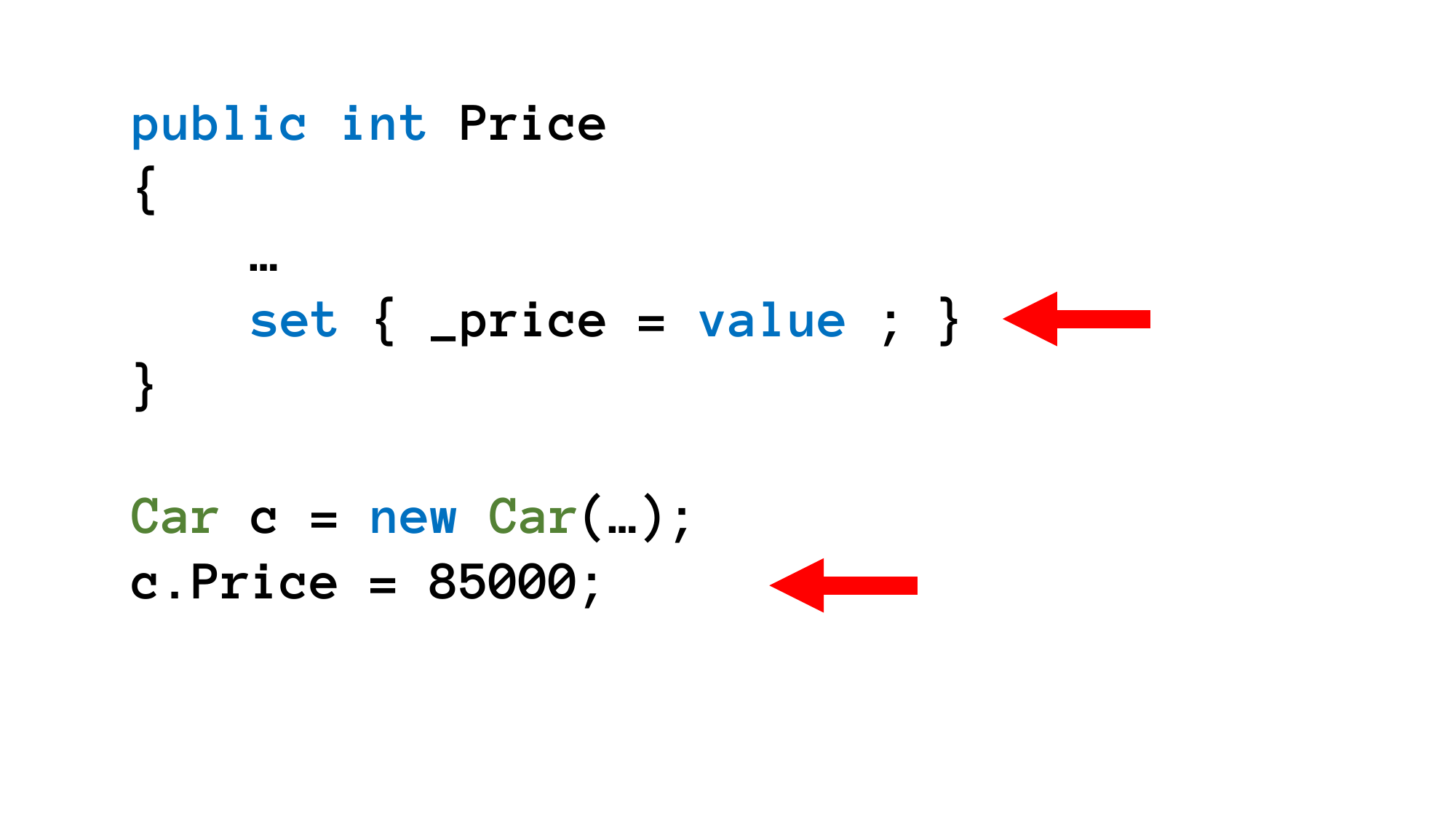

public int Price
{
    …
    set { _price = value ; }
}

Car c = new Car(…);
c.Price = 85000;